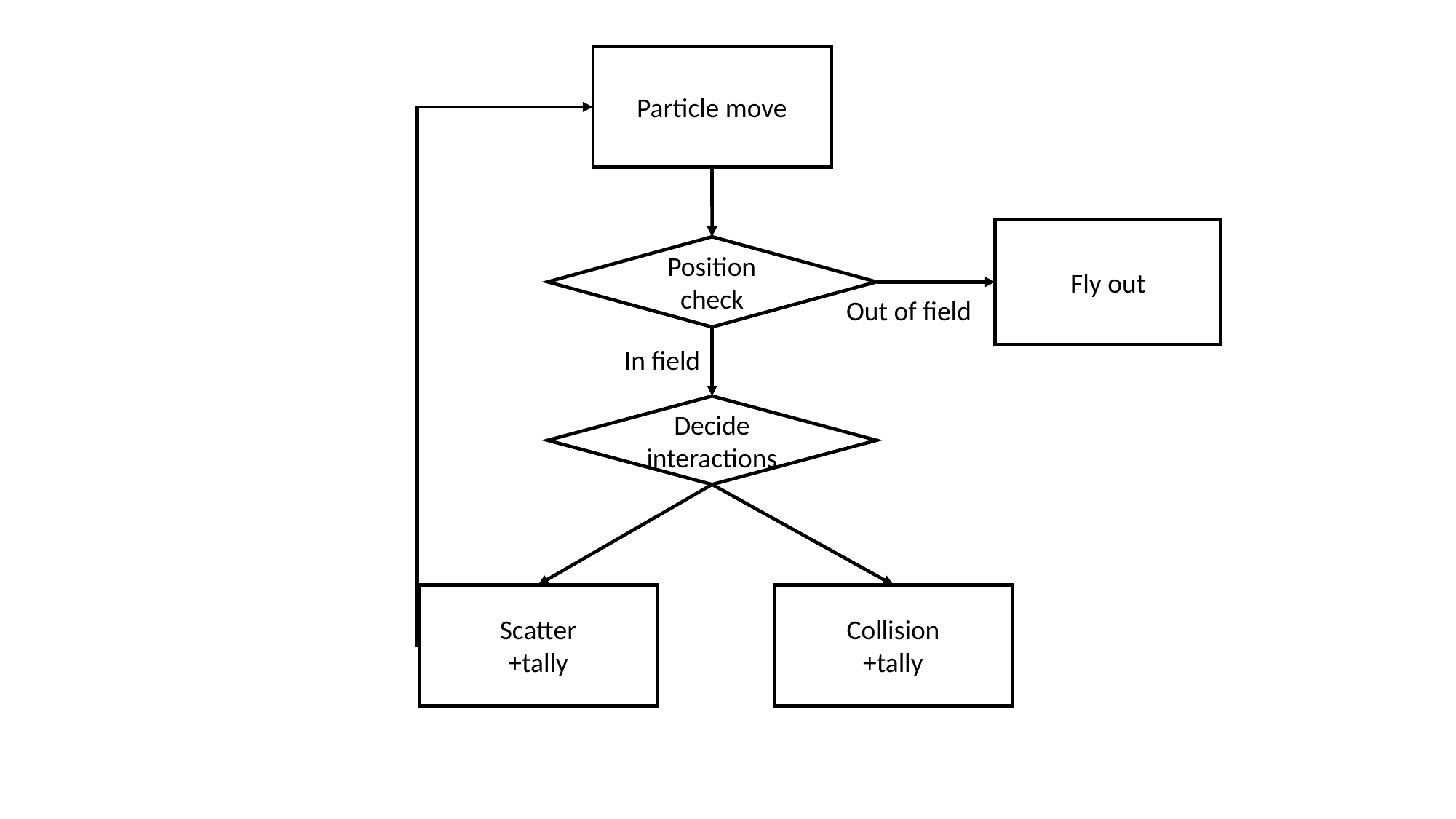

Particle move
Fly out
Position check
Out of field
In field
Decide interactions
Scatter
+tally
Collision
+tally